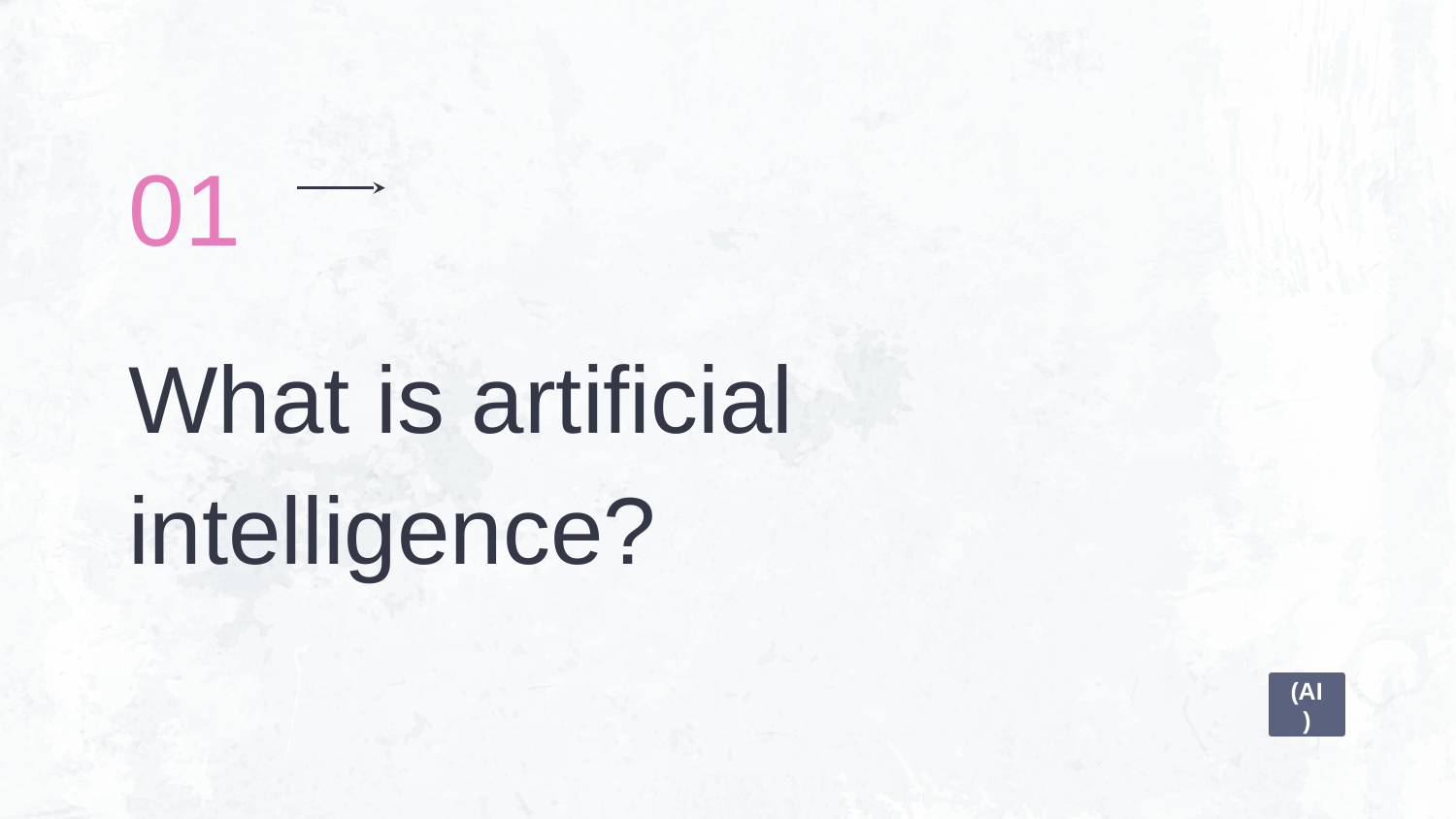

01

# What is artificial intelligence?
(AI)